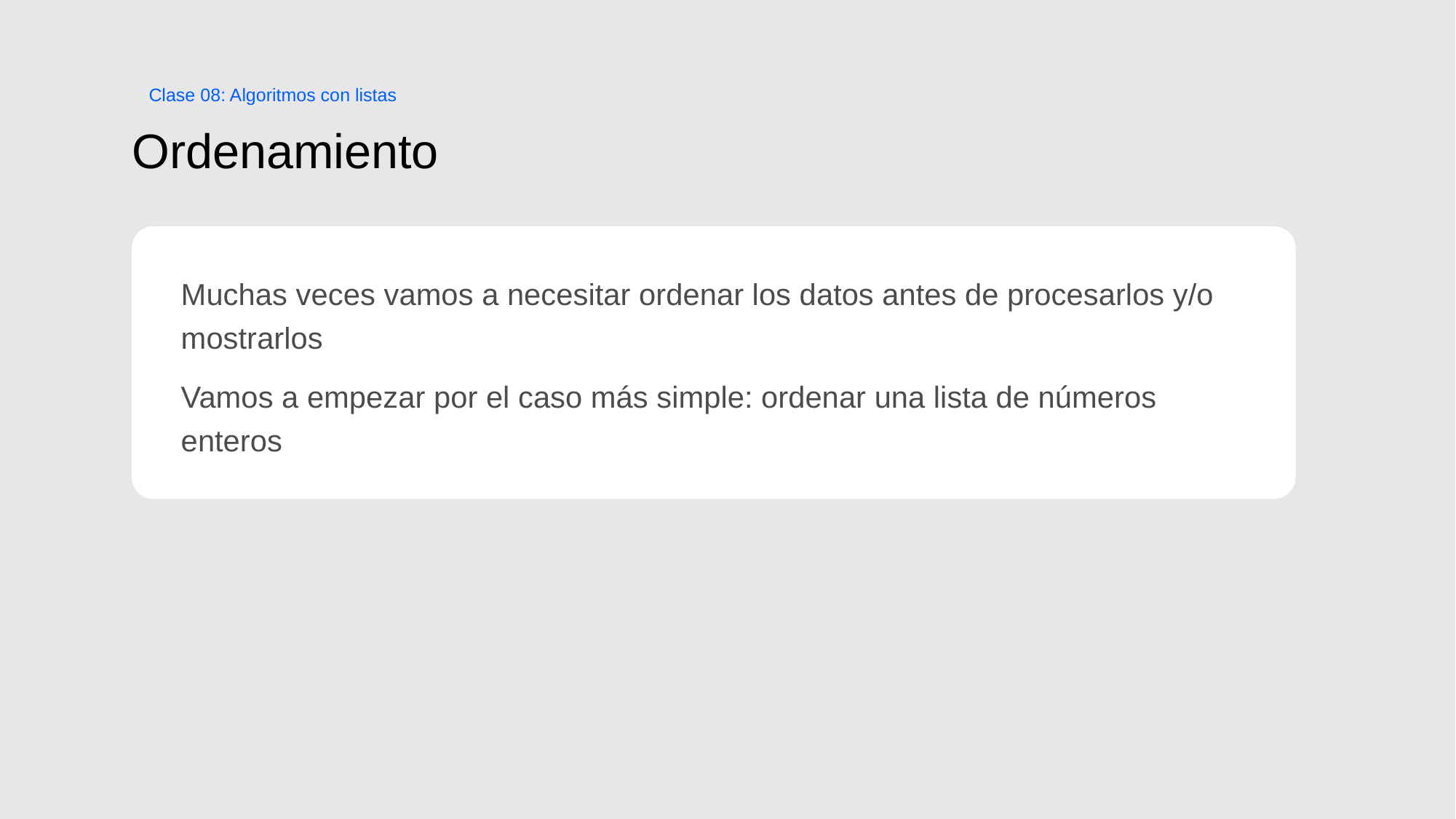

Clase 08: Algoritmos con listas
# Ordenamiento
Muchas veces vamos a necesitar ordenar los datos antes de procesarlos y/o mostrarlos
Vamos a empezar por el caso más simple: ordenar una lista de números enteros